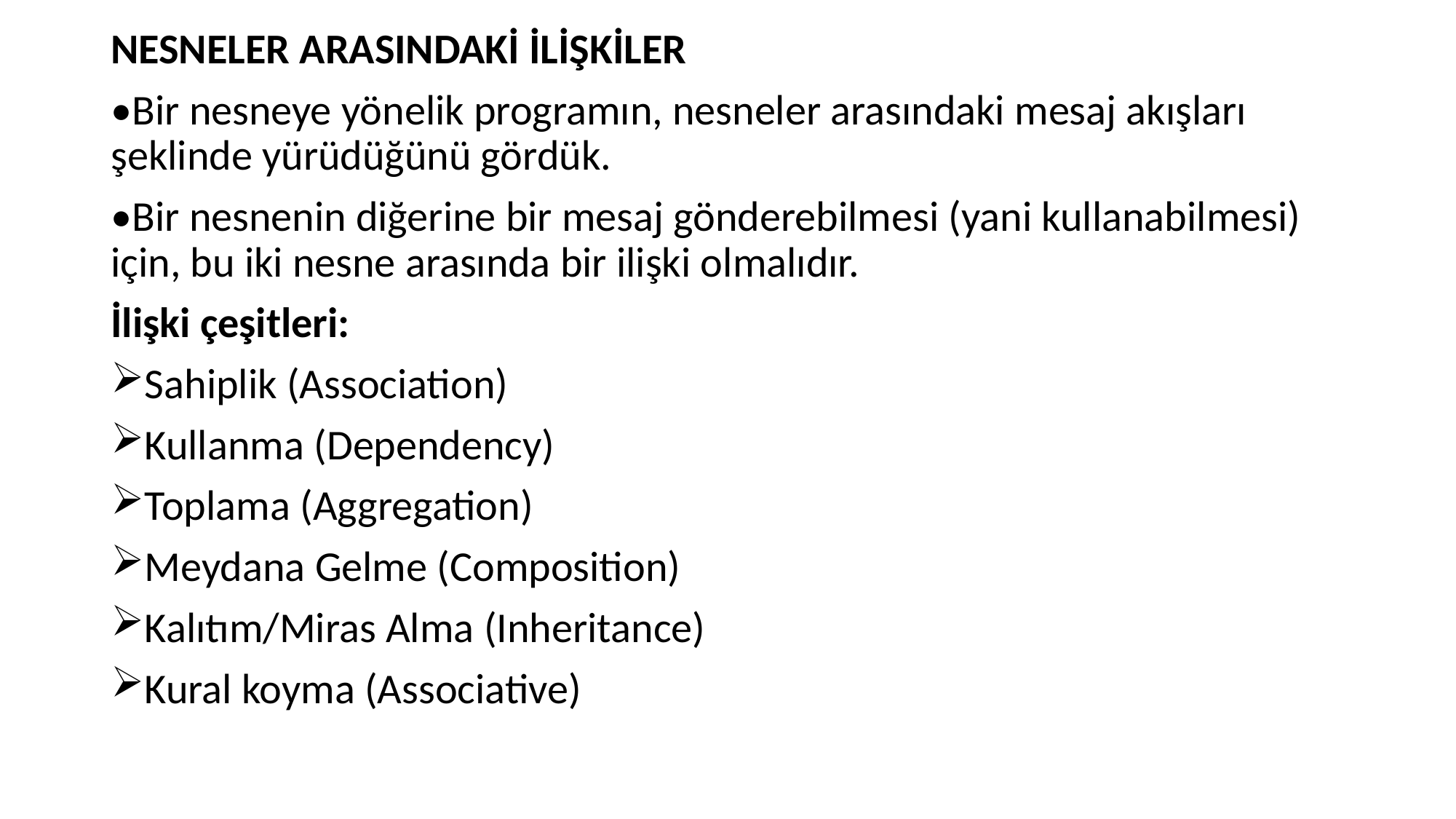

NESNELER ARASINDAKİ İLİŞKİLER
•Bir nesneye yönelik programın, nesneler arasındaki mesaj akışları şeklinde yürüdüğünü gördük.
•Bir nesnenin diğerine bir mesaj gönderebilmesi (yani kullanabilmesi) için, bu iki nesne arasında bir ilişki olmalıdır.
İlişki çeşitleri:
Sahiplik (Association)
Kullanma (Dependency)
Toplama (Aggregation)
Meydana Gelme (Composition)
Kalıtım/Miras Alma (Inheritance)
Kural koyma (Associative)